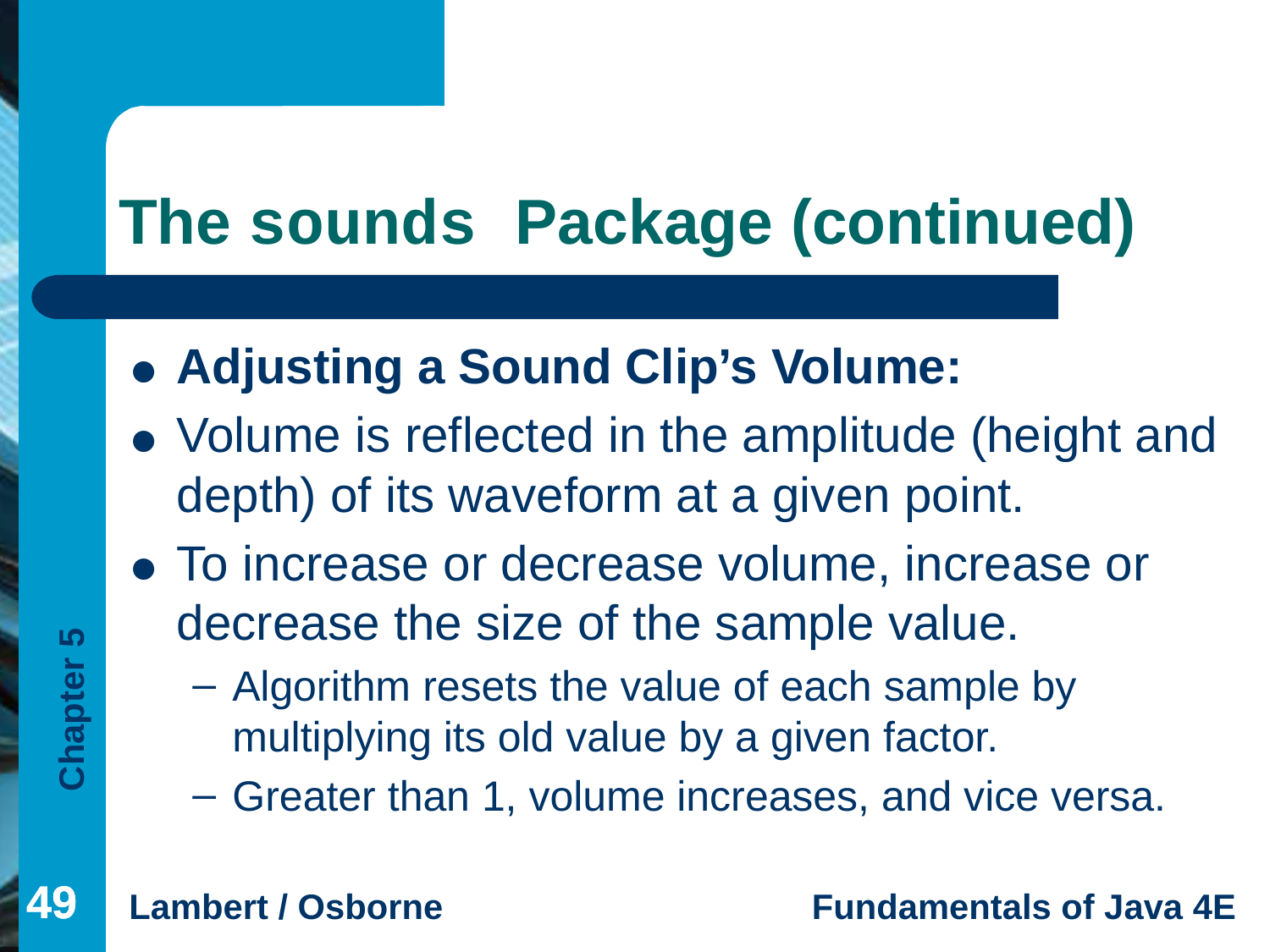

# The sounds Package (continued)
Adjusting a Sound Clip’s Volume:
Volume is reflected in the amplitude (height and depth) of its waveform at a given point.
To increase or decrease volume, increase or decrease the size of the sample value.
Algorithm resets the value of each sample by multiplying its old value by a given factor.
Greater than 1, volume increases, and vice versa.
49
49
49